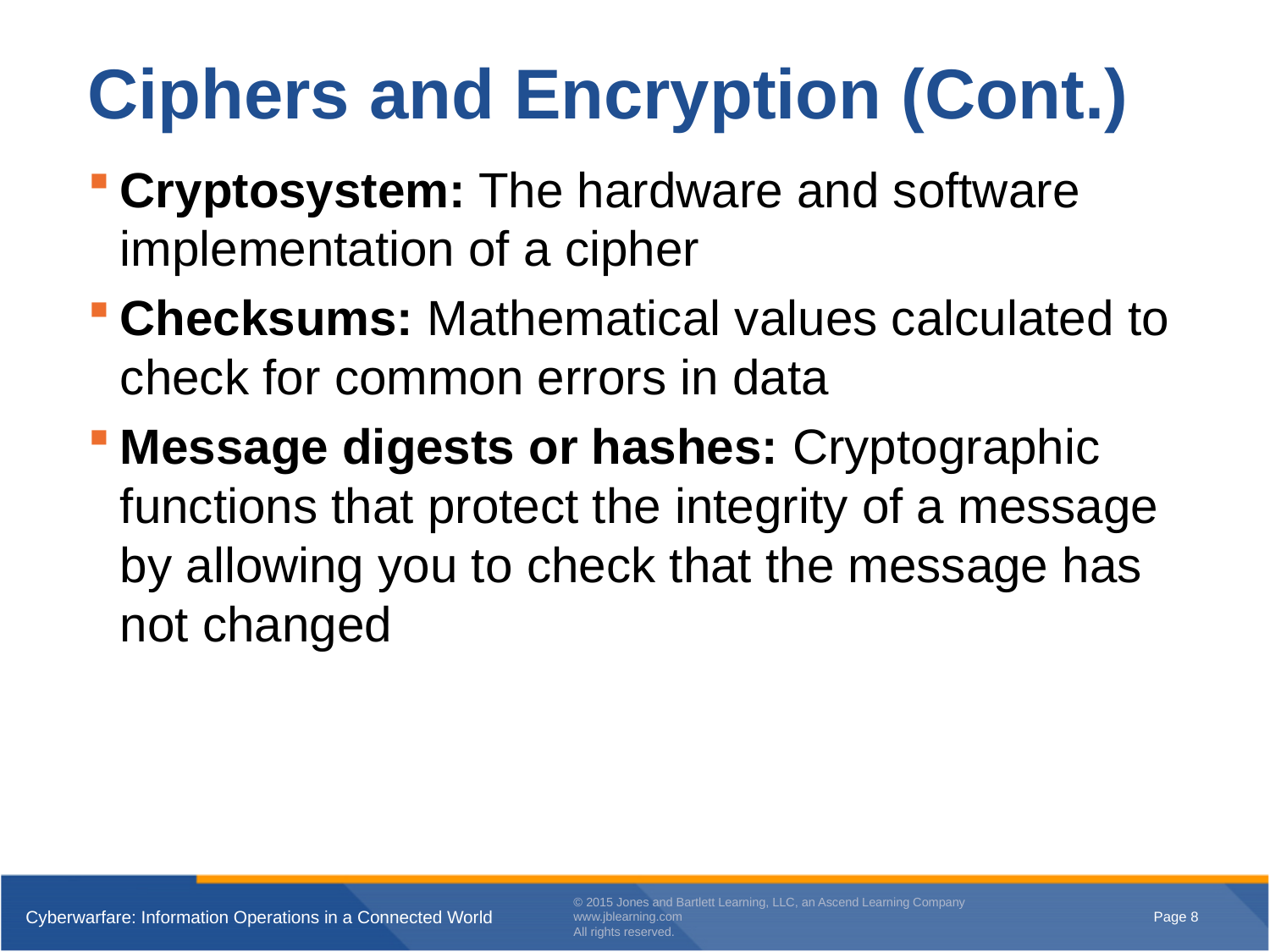

# Ciphers and Encryption (Cont.)
Cryptosystem: The hardware and software implementation of a cipher
Checksums: Mathematical values calculated to check for common errors in data
Message digests or hashes: Cryptographic functions that protect the integrity of a message by allowing you to check that the message has not changed